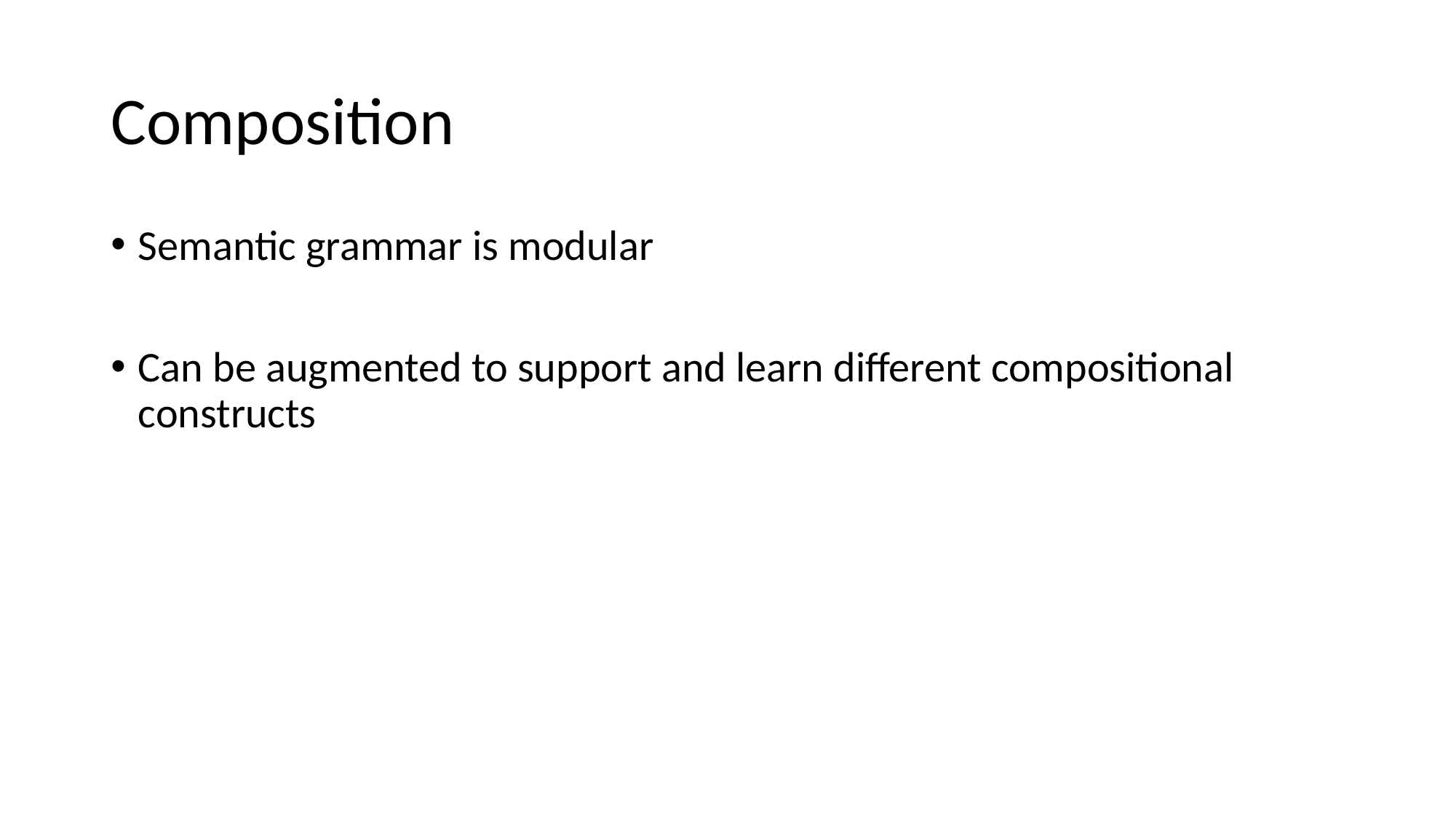

# Composition
Semantic grammar is modular

Can be augmented to support and learn different compositional constructs